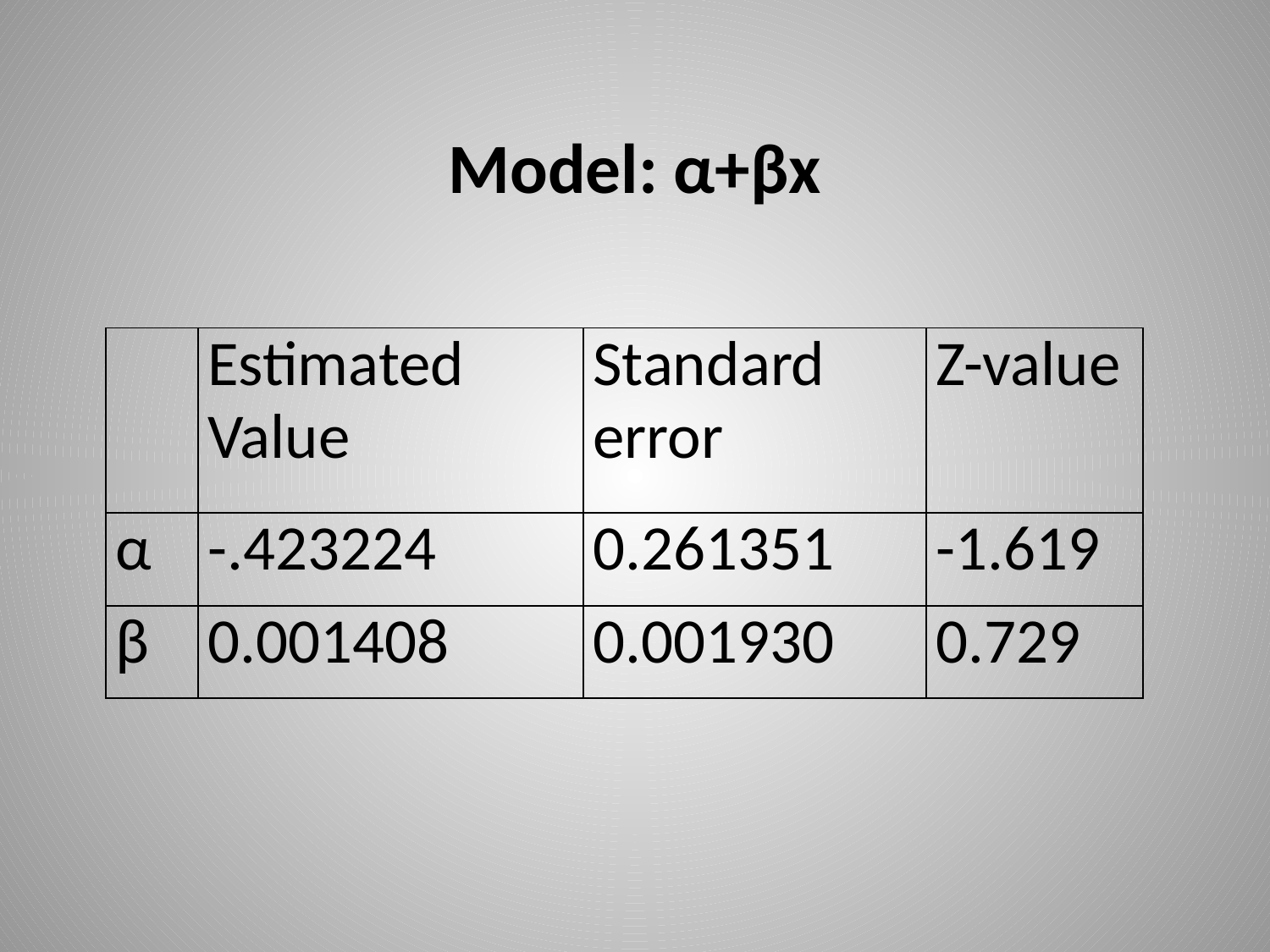

Model: α+βx
|  | Estimated Value | Standard error | Z-value |
| --- | --- | --- | --- |
| α | -.423224 | 0.261351 | -1.619 |
| β | 0.001408 | 0.001930 | 0.729 |